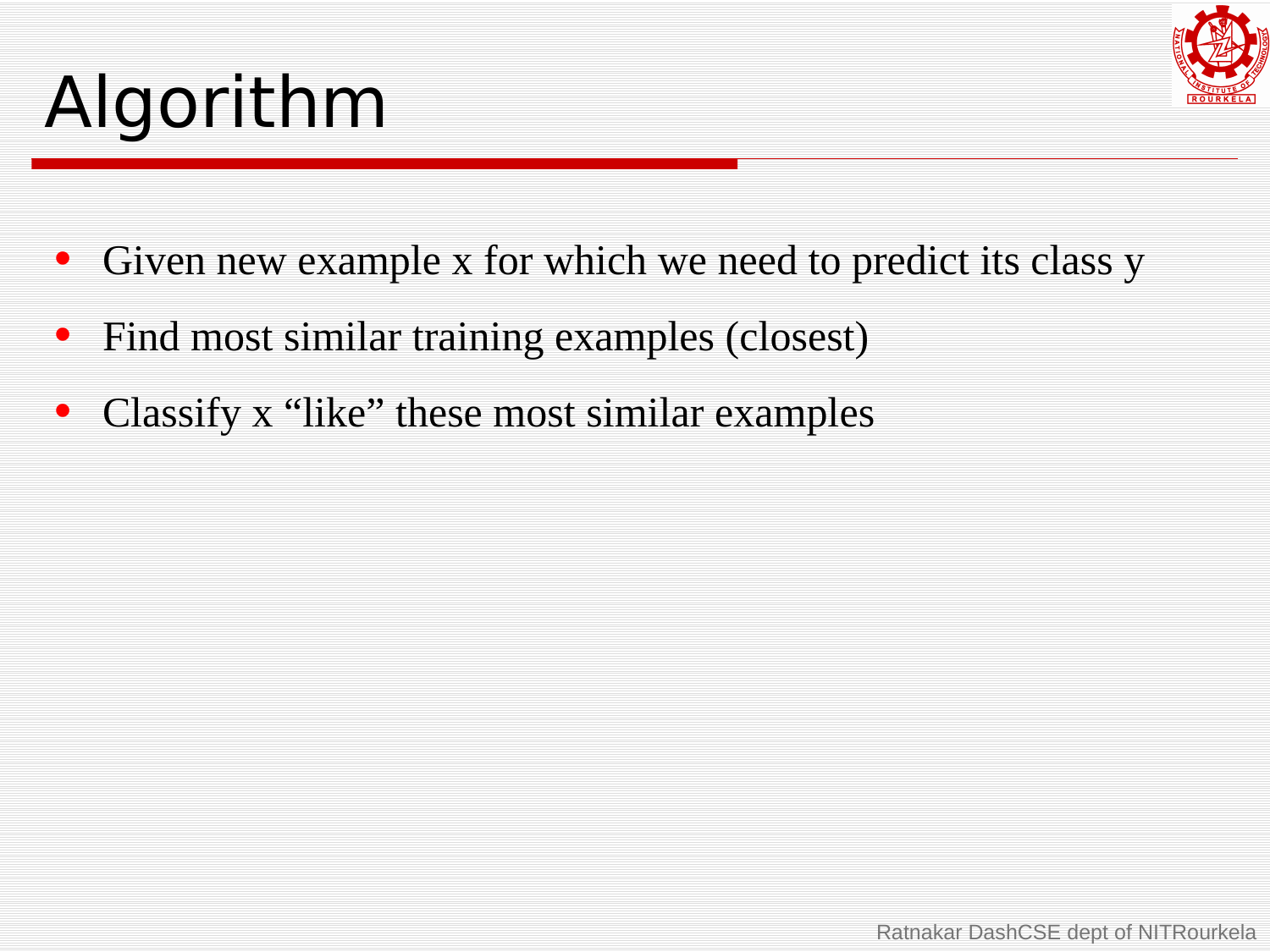

# Algorithm
Given new example x for which we need to predict its class y
Find most similar training examples (closest)
Classify x “like” these most similar examples